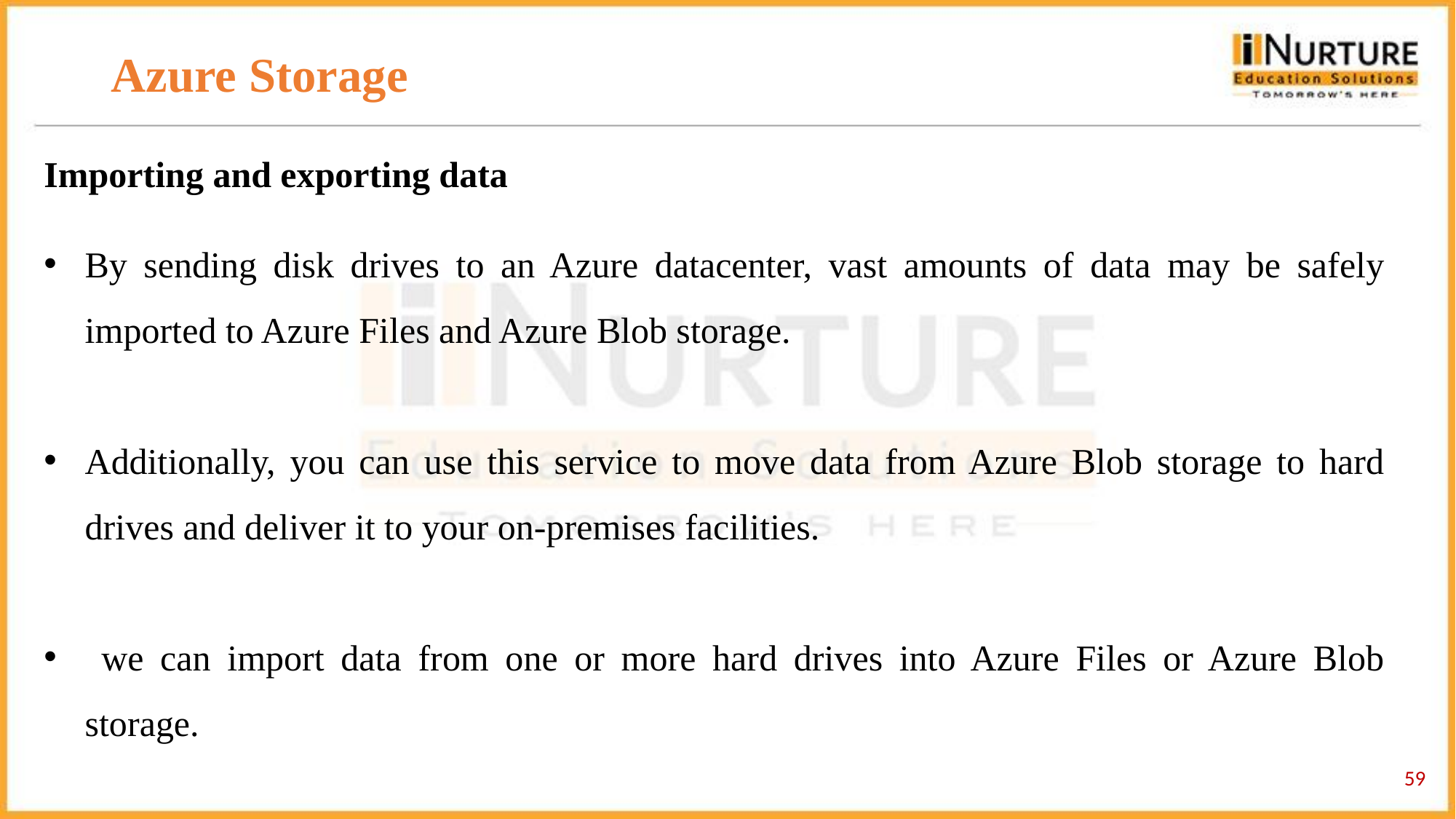

# Azure Storage
Importing and exporting data
By sending disk drives to an Azure datacenter, vast amounts of data may be safely imported to Azure Files and Azure Blob storage.

Additionally, you can use this service to move data from Azure Blob storage to hard drives and deliver it to your on-premises facilities.

 we can import data from one or more hard drives into Azure Files or Azure Blob storage.
59